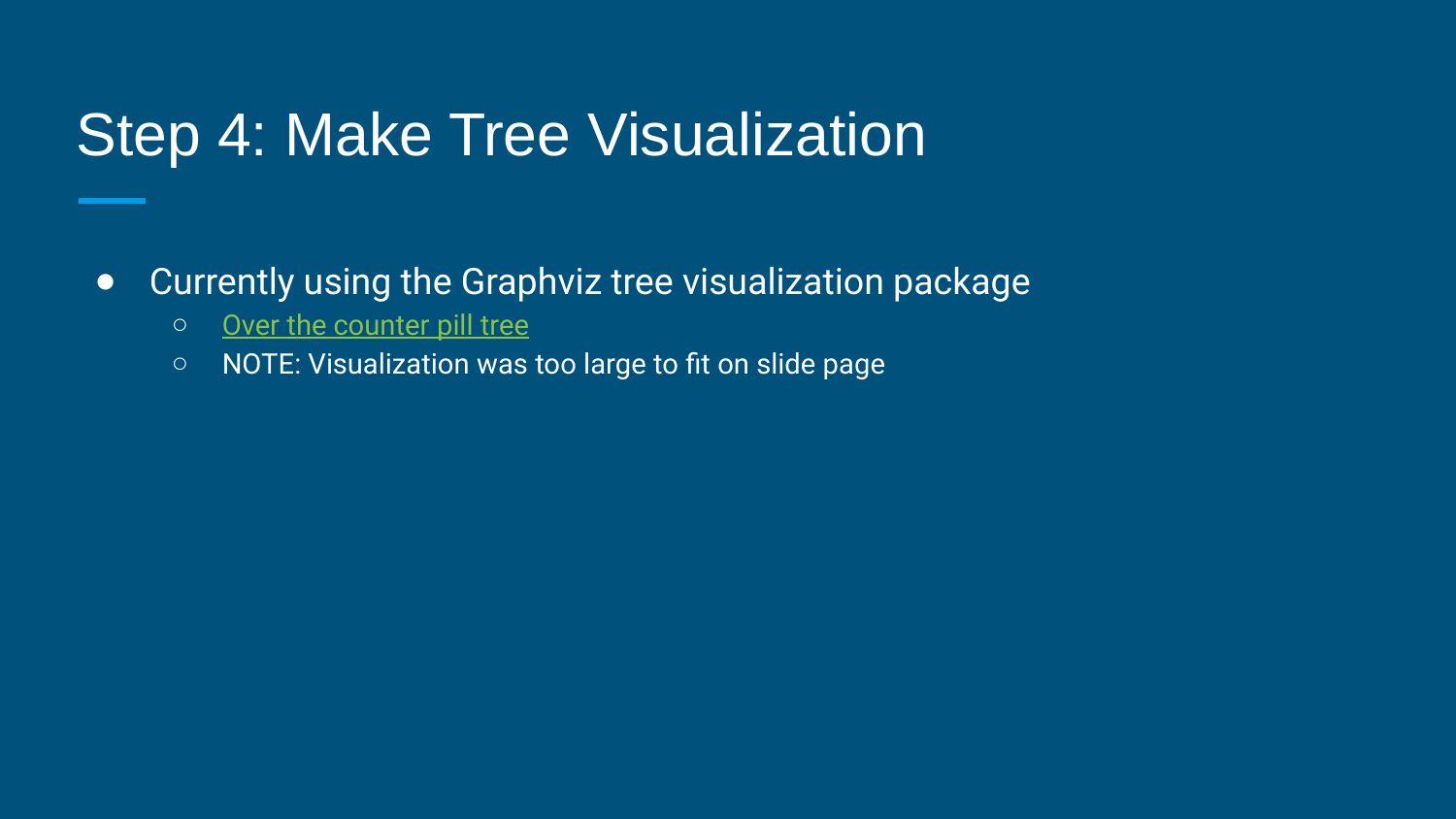

# Step 4: Make Tree Visualization
Currently using the Graphviz tree visualization package
Over the counter pill tree
NOTE: Visualization was too large to fit on slide page